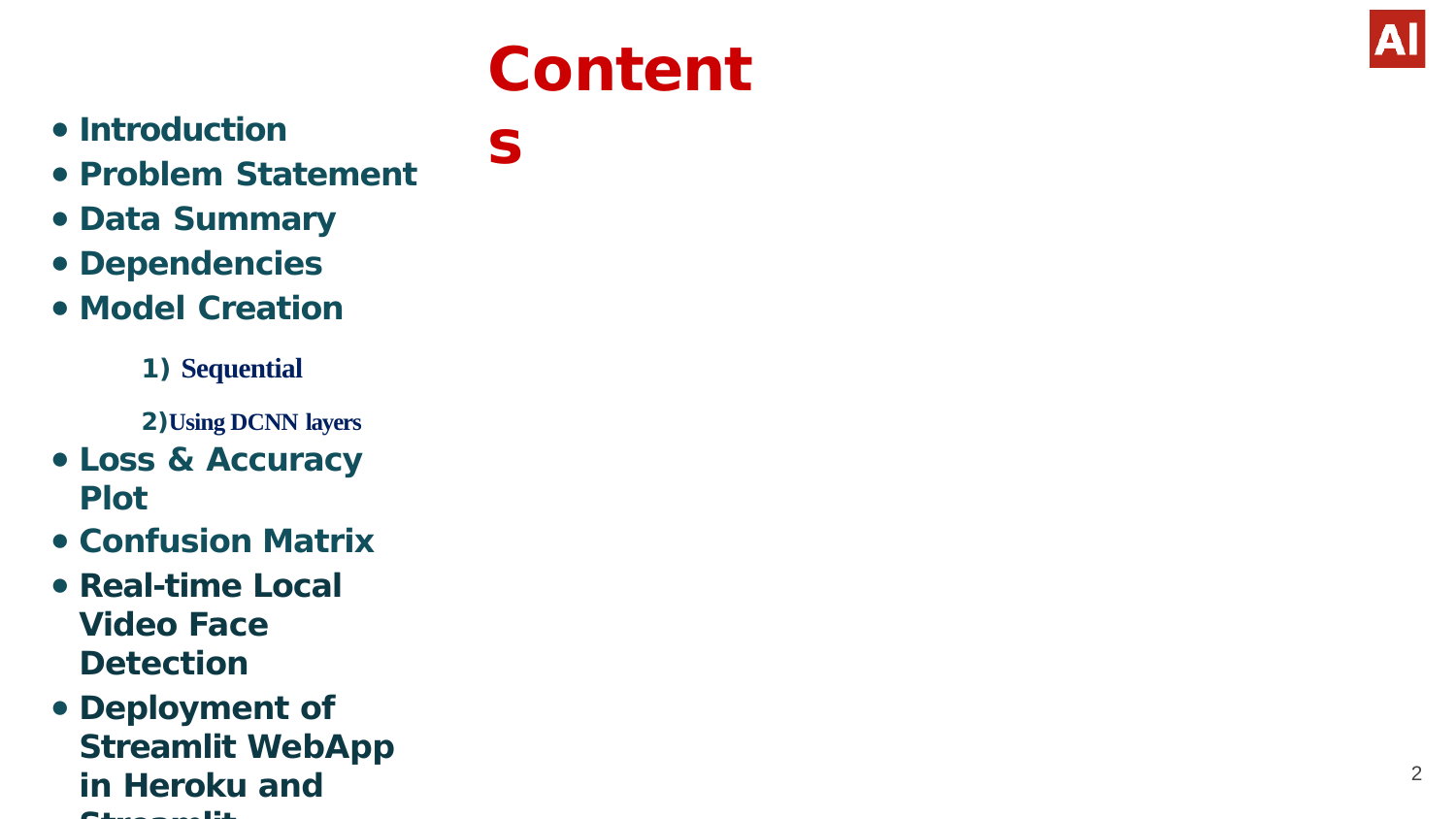

# Contents
Introduction
Problem Statement
Data Summary
Dependencies
Model Creation
 Sequential
2)Using DCNN  layers
Loss & Accuracy Plot
Confusion Matrix
Real-time Local Video Face Detection
Deployment of Streamlit WebApp in Heroku and Streamlit
Various prediction Images from the WebApp
Challenges
Conclusions
Some Real Life Experience form project
2